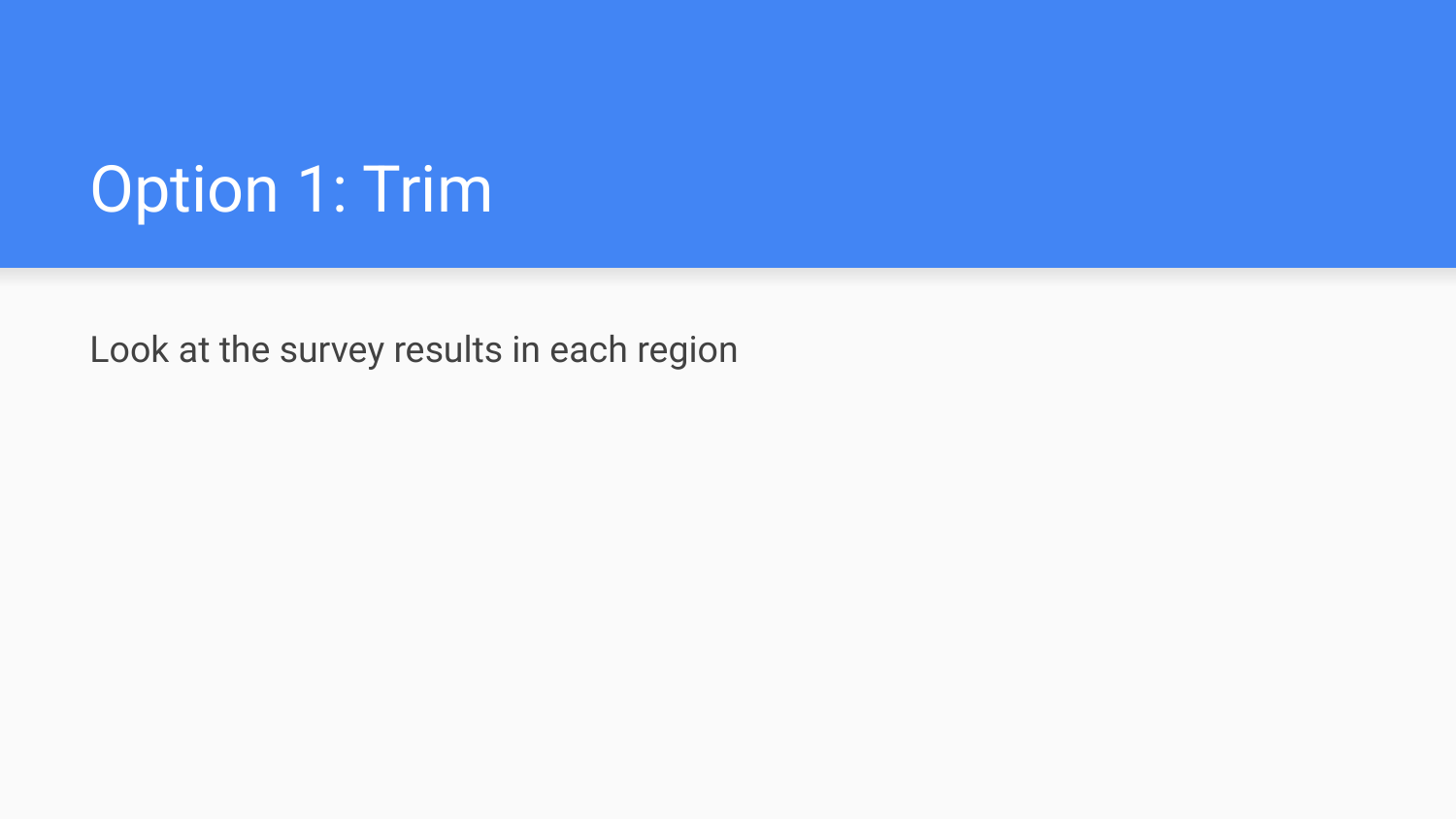

# Option 1: Trim
Look at the survey results in each region